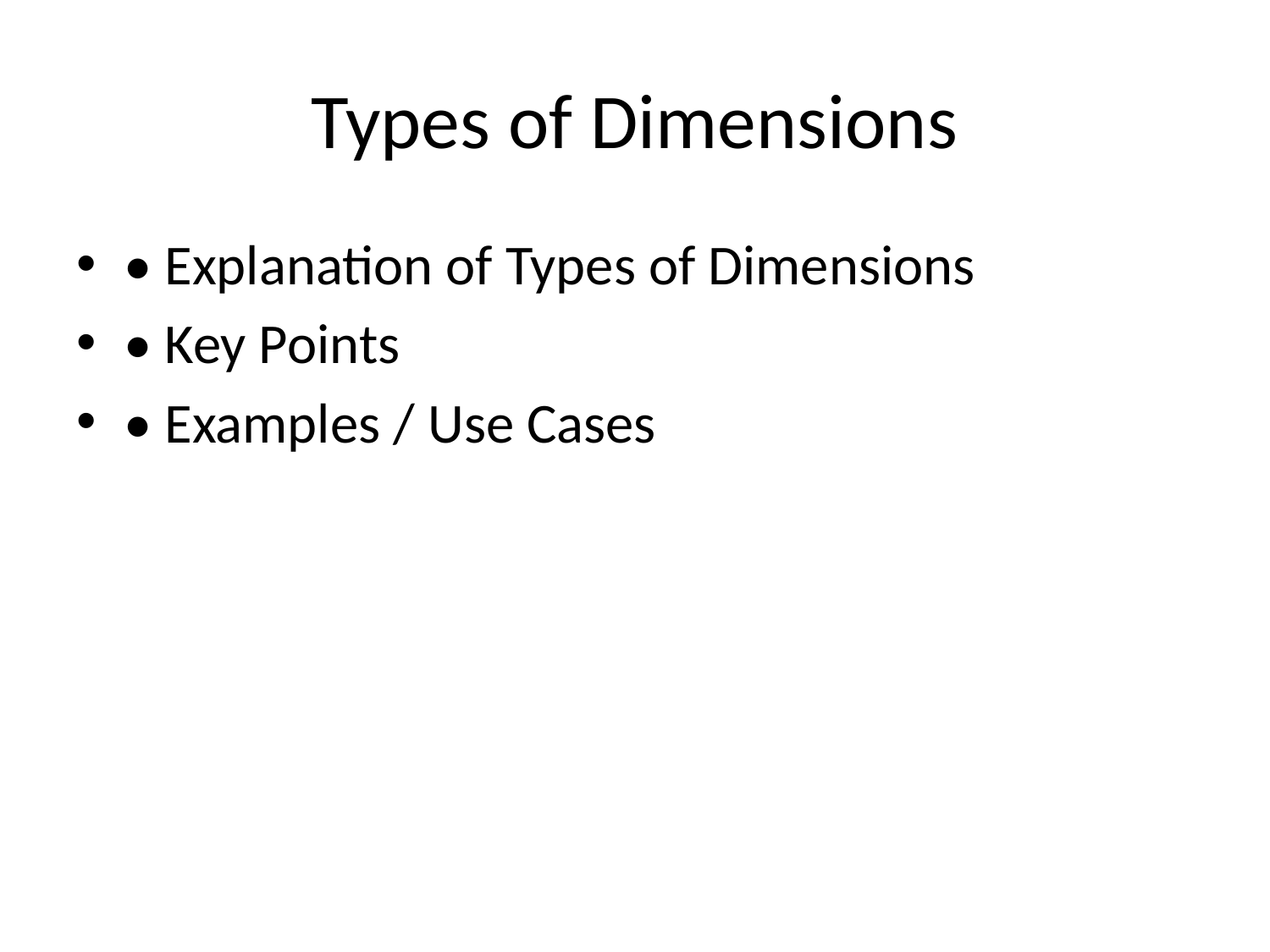

# Types of Dimensions
• Explanation of Types of Dimensions
• Key Points
• Examples / Use Cases